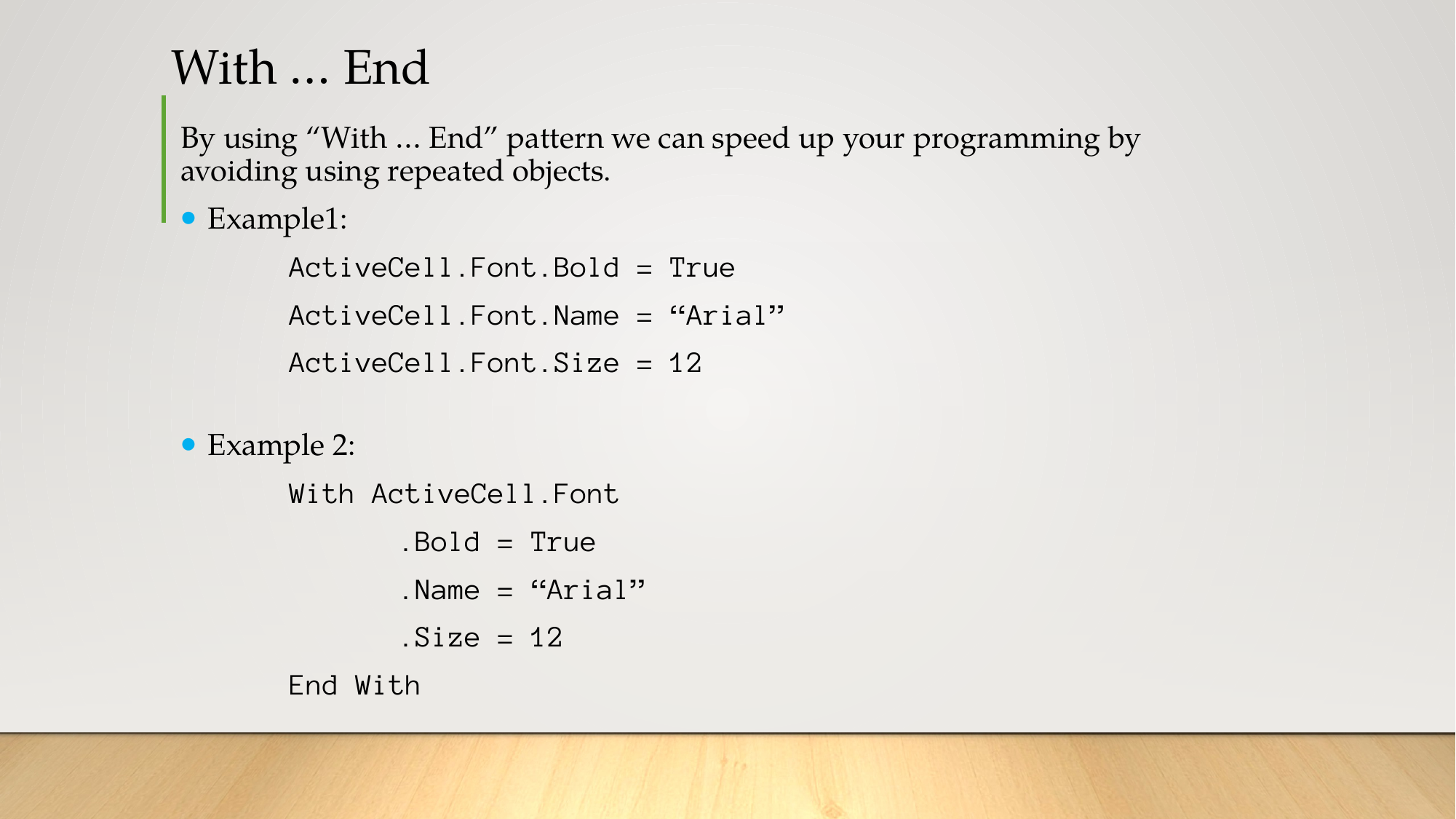

# With … End

By using “With … End” pattern we can speed up your programming by avoiding using repeated objects.
Example1:
	ActiveCell.Font.Bold = True
	ActiveCell.Font.Name = “Arial”
	ActiveCell.Font.Size = 12

Example 2:
	With ActiveCell.Font
		.Bold = True
		.Name = “Arial”
		.Size = 12
	End With